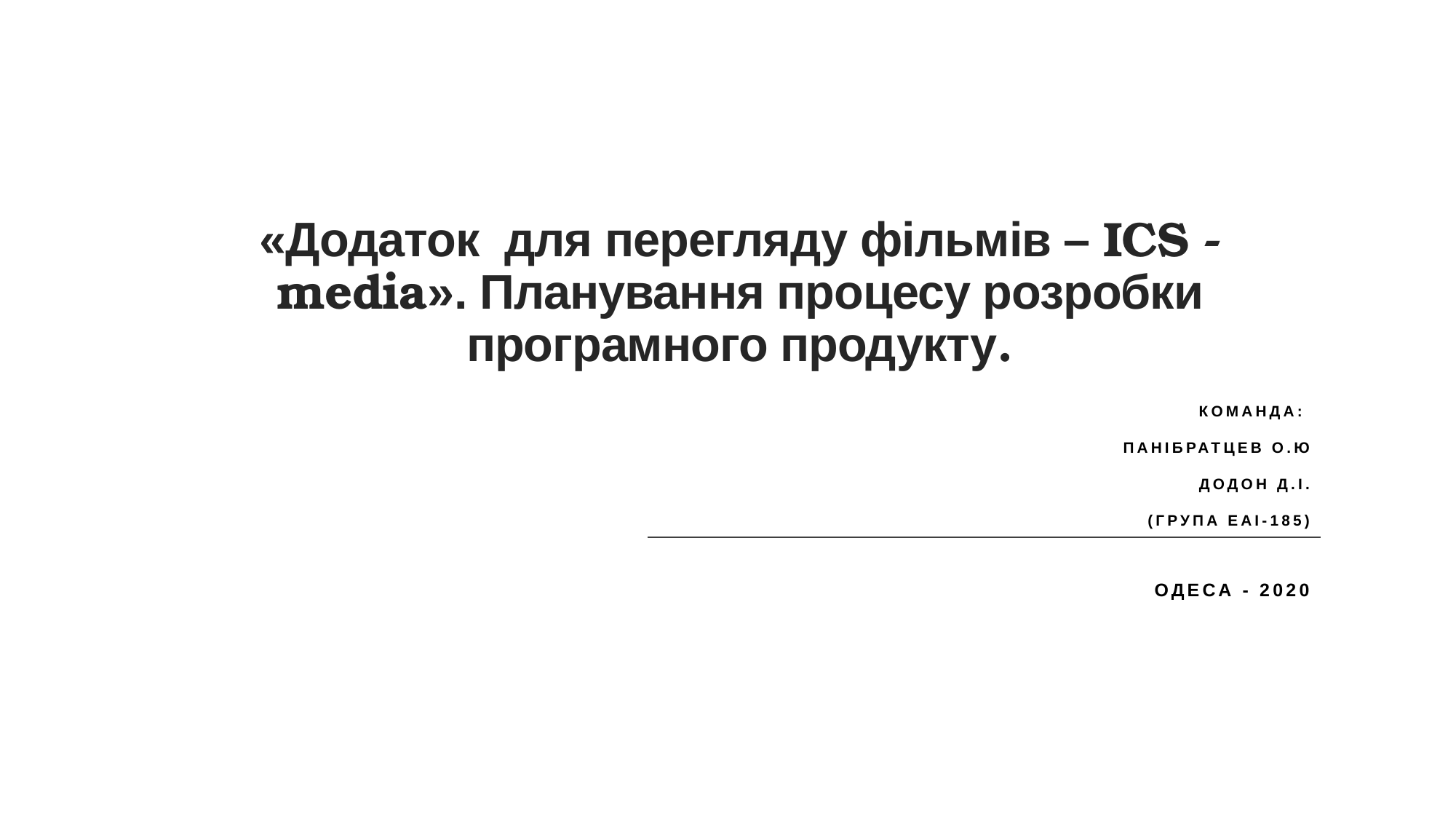

# «Додаток  для перегляду фільмів – ICS - media». Планування процесу розробки програмного продукту.
Команда:
Панібратцев О.Ю
Додон Д.І.
(група ЕАІ-185)

Одеса - 2020